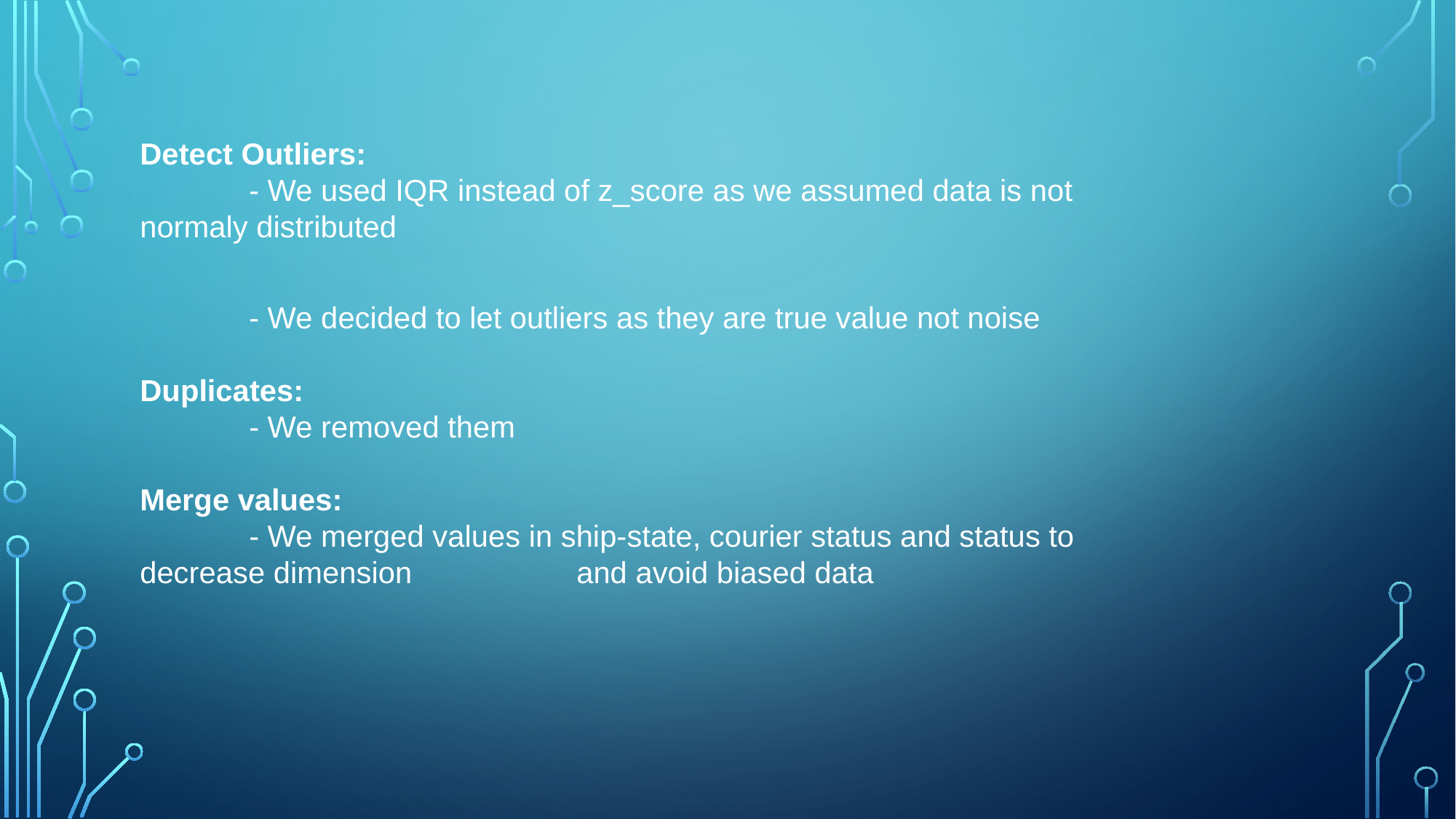

Detect Outliers:
	- We used IQR instead of z_score as we assumed data is not normaly distributed
	- We decided to let outliers as they are true value not noise

Duplicates:
	- We removed them

Merge values:
	- We merged values in ship-state, courier status and status to decrease dimension 		and avoid biased data